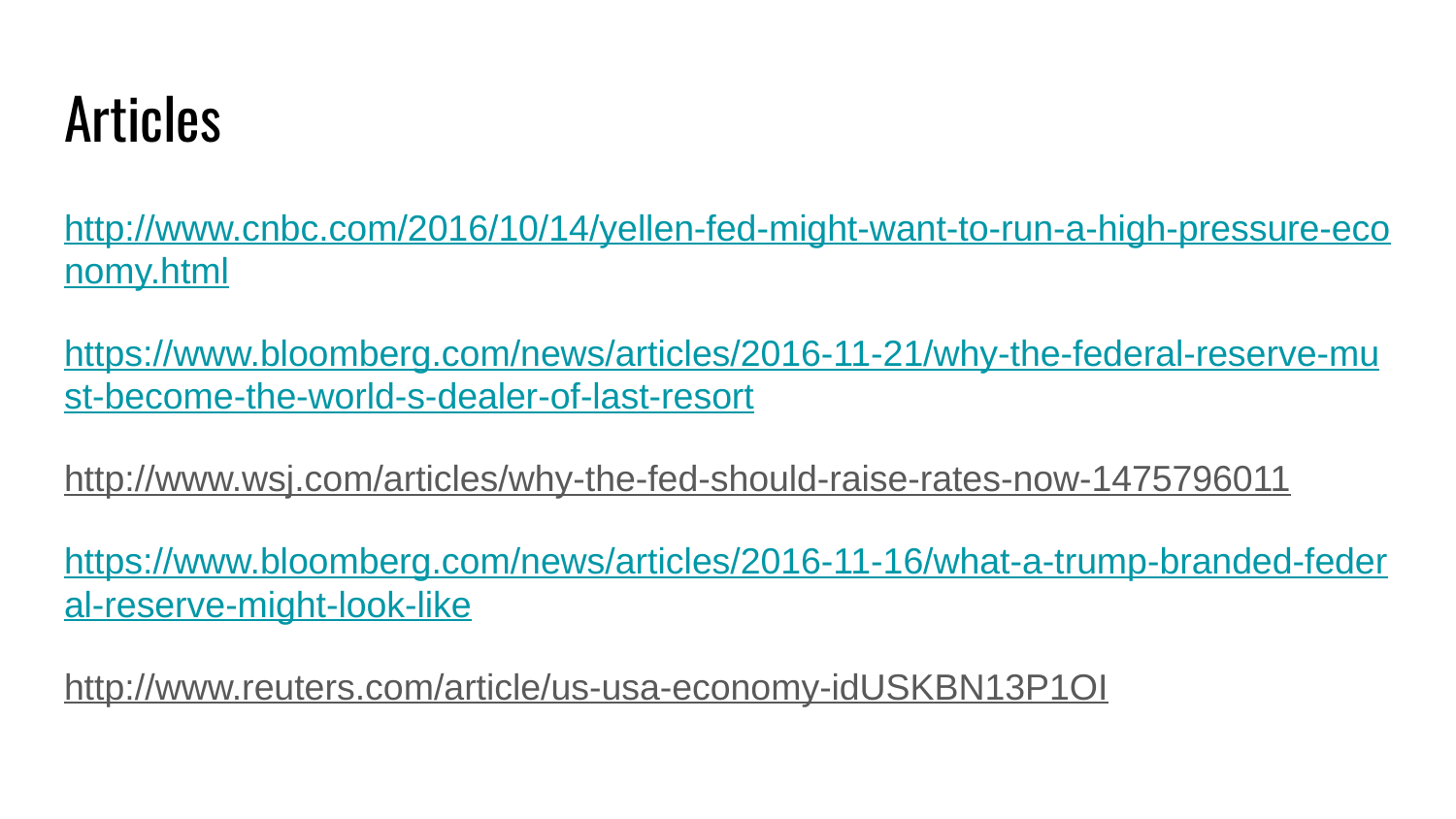

# Articles
http://www.cnbc.com/2016/10/14/yellen-fed-might-want-to-run-a-high-pressure-economy.html
https://www.bloomberg.com/news/articles/2016-11-21/why-the-federal-reserve-must-become-the-world-s-dealer-of-last-resort
http://www.wsj.com/articles/why-the-fed-should-raise-rates-now-1475796011
https://www.bloomberg.com/news/articles/2016-11-16/what-a-trump-branded-federal-reserve-might-look-like
http://www.reuters.com/article/us-usa-economy-idUSKBN13P1OI